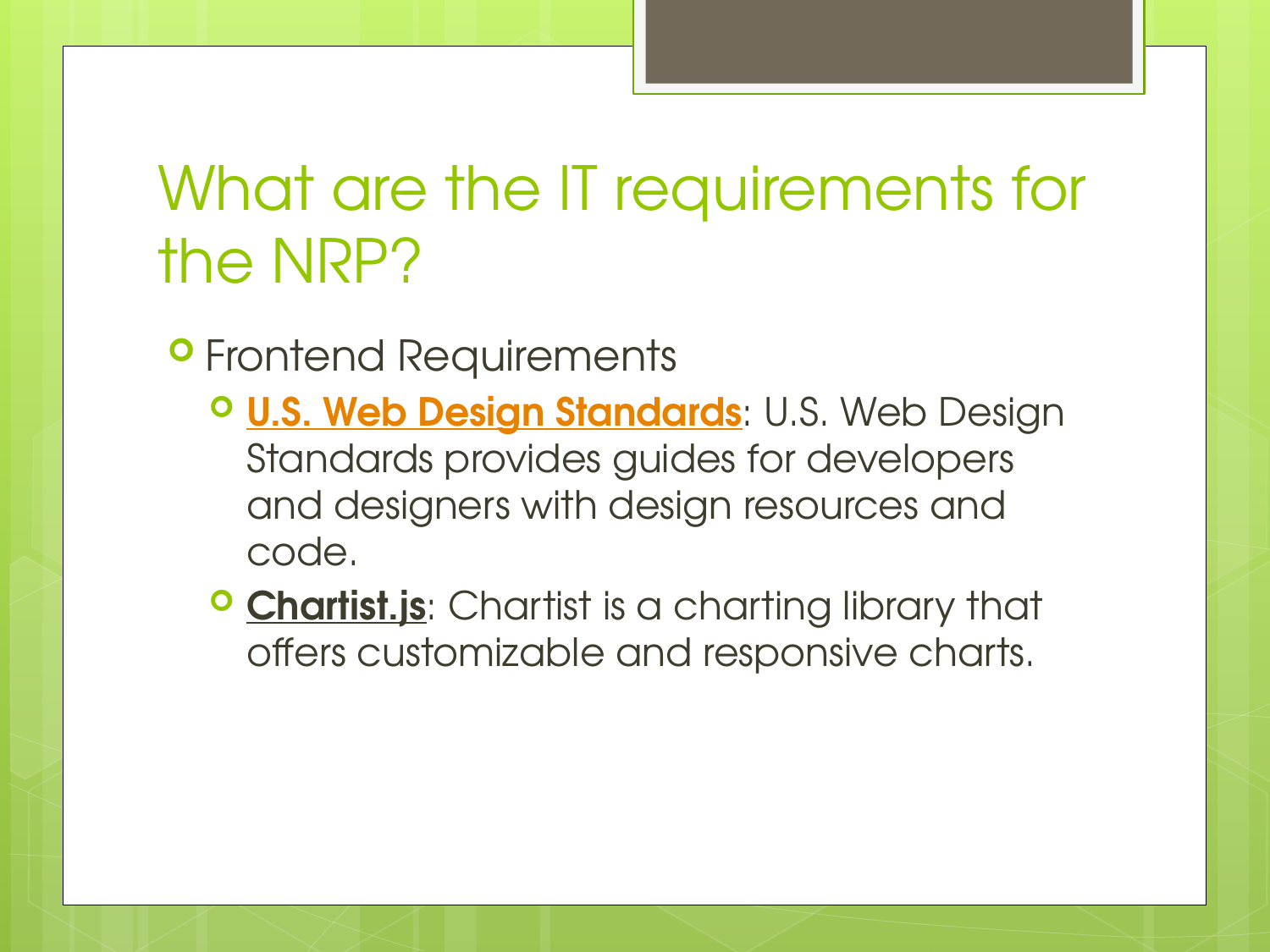

# What are the IT requirements for the NRP?
Frontend Requirements
U.S. Web Design Standards: U.S. Web Design Standards provides guides for developers and designers with design resources and code.
Chartist.js: Chartist is a charting library that offers customizable and responsive charts.